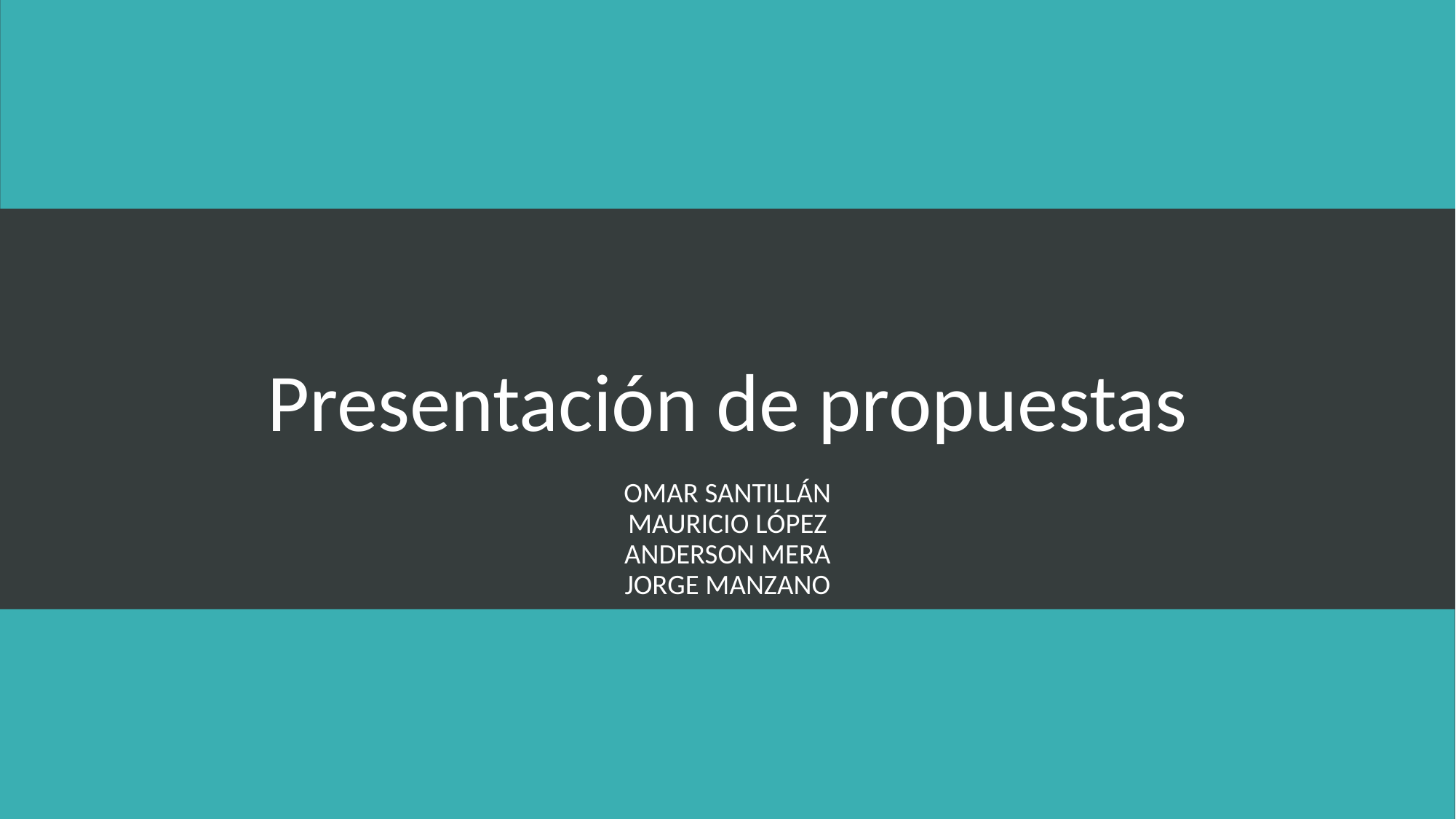

# Presentación de propuestas
Omar Santillán
 Mauricio López
Anderson Mera
Jorge Manzano